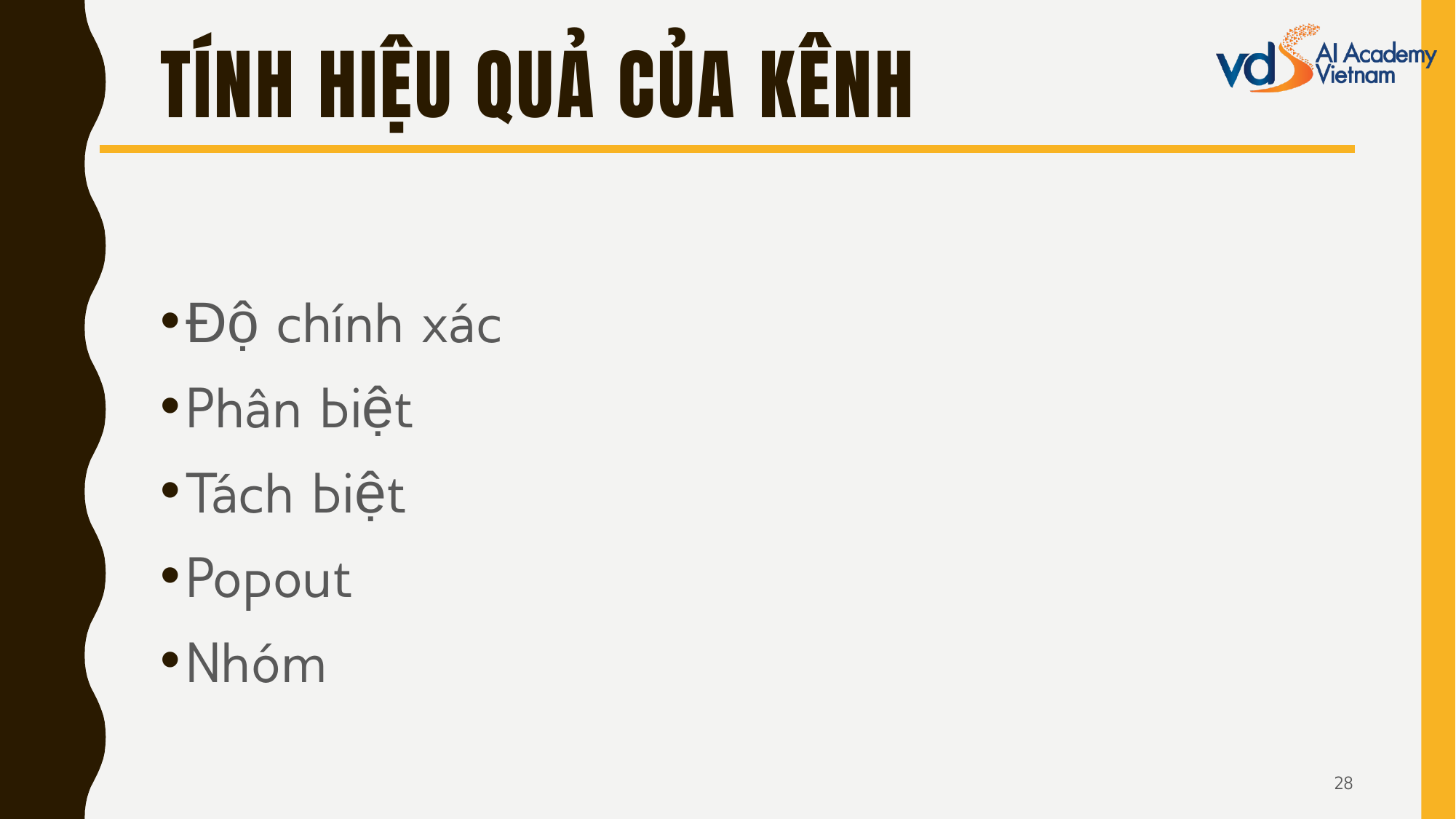

# Tính hiệu quả của kênh
Độ chính xác
Phân biệt
Tách biệt
Popout
Nhóm
28